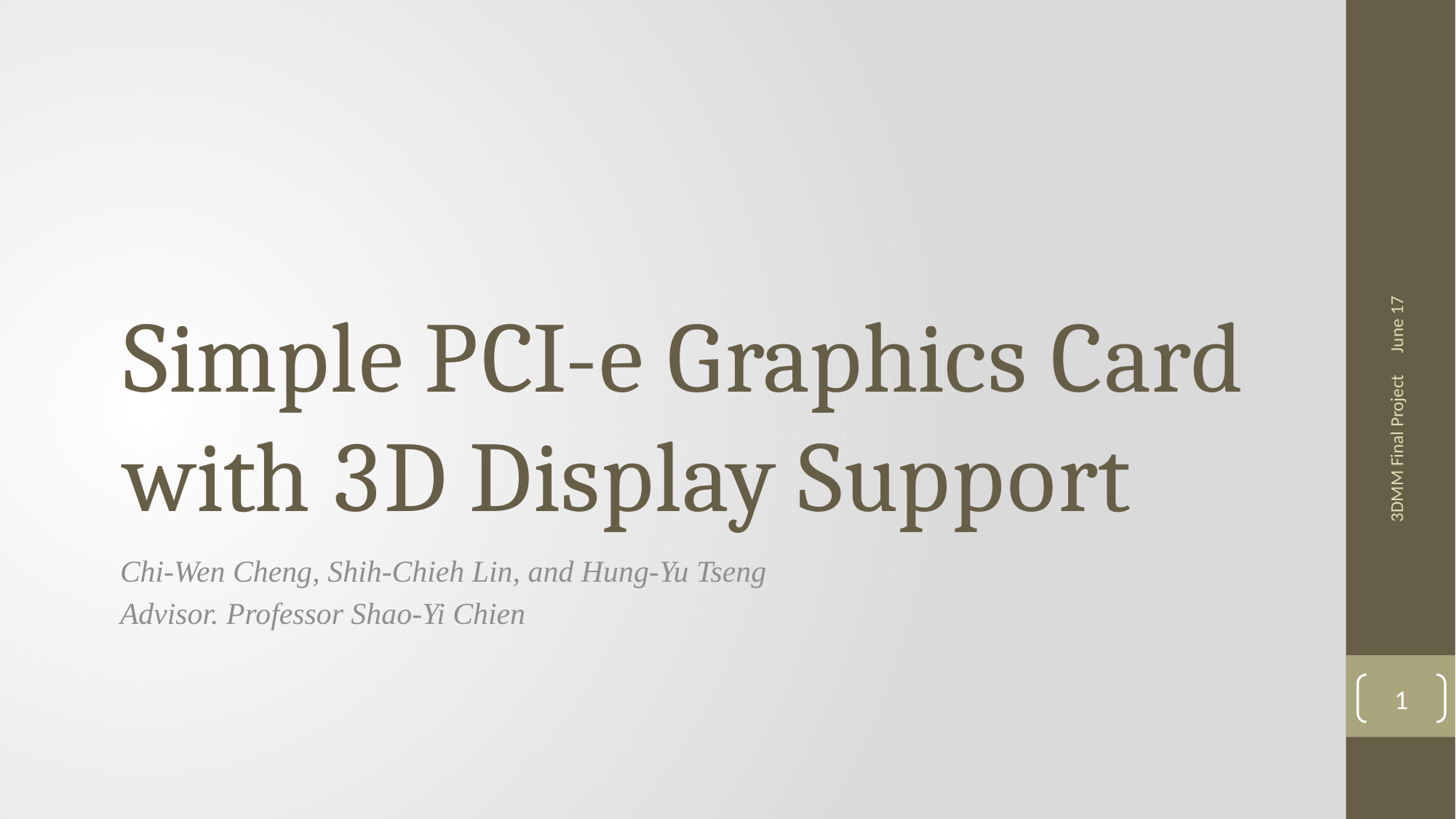

June 17
# Simple PCI-e Graphics Card with 3D Display Support
3DMM Final Project
Chi-Wen Cheng, Shih-Chieh Lin, and Hung-Yu Tseng
Advisor. Professor Shao-Yi Chien

1